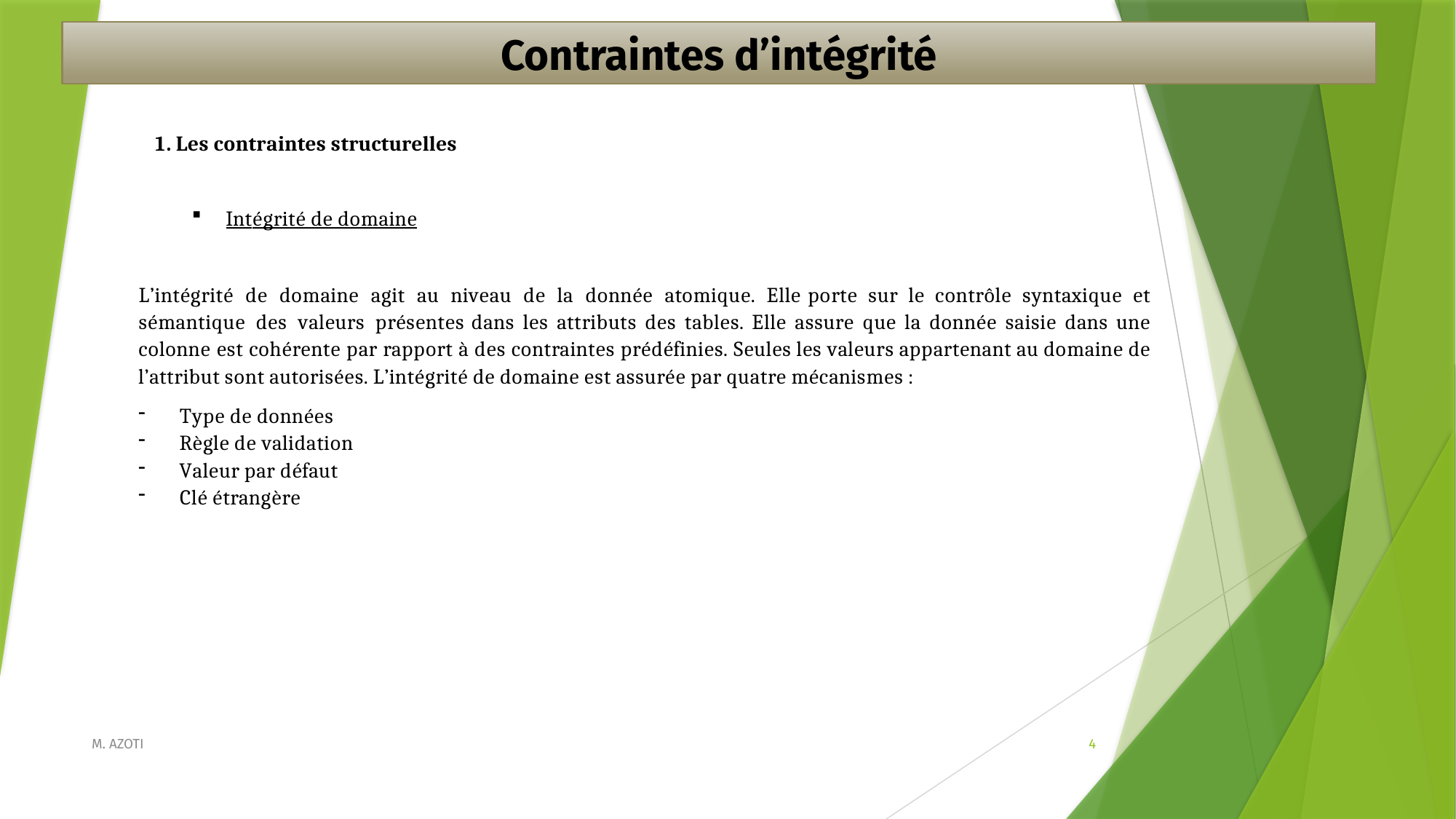

Contraintes d’intégrité
1. Les contraintes structurelles
Intégrité de domaine
L’intégrité de domaine agit au niveau de la donnée atomique. Elle porte sur le contrôle syntaxique et sémantique des valeurs présentes dans les attributs des tables. Elle assure que la donnée saisie dans une colonne est cohérente par rapport à des contraintes prédéfinies. Seules les valeurs appartenant au domaine de l’attribut sont autorisées. L’intégrité de domaine est assurée par quatre mécanismes :
Type de données
Règle de validation
Valeur par défaut
Clé étrangère
M. AZOTI
4